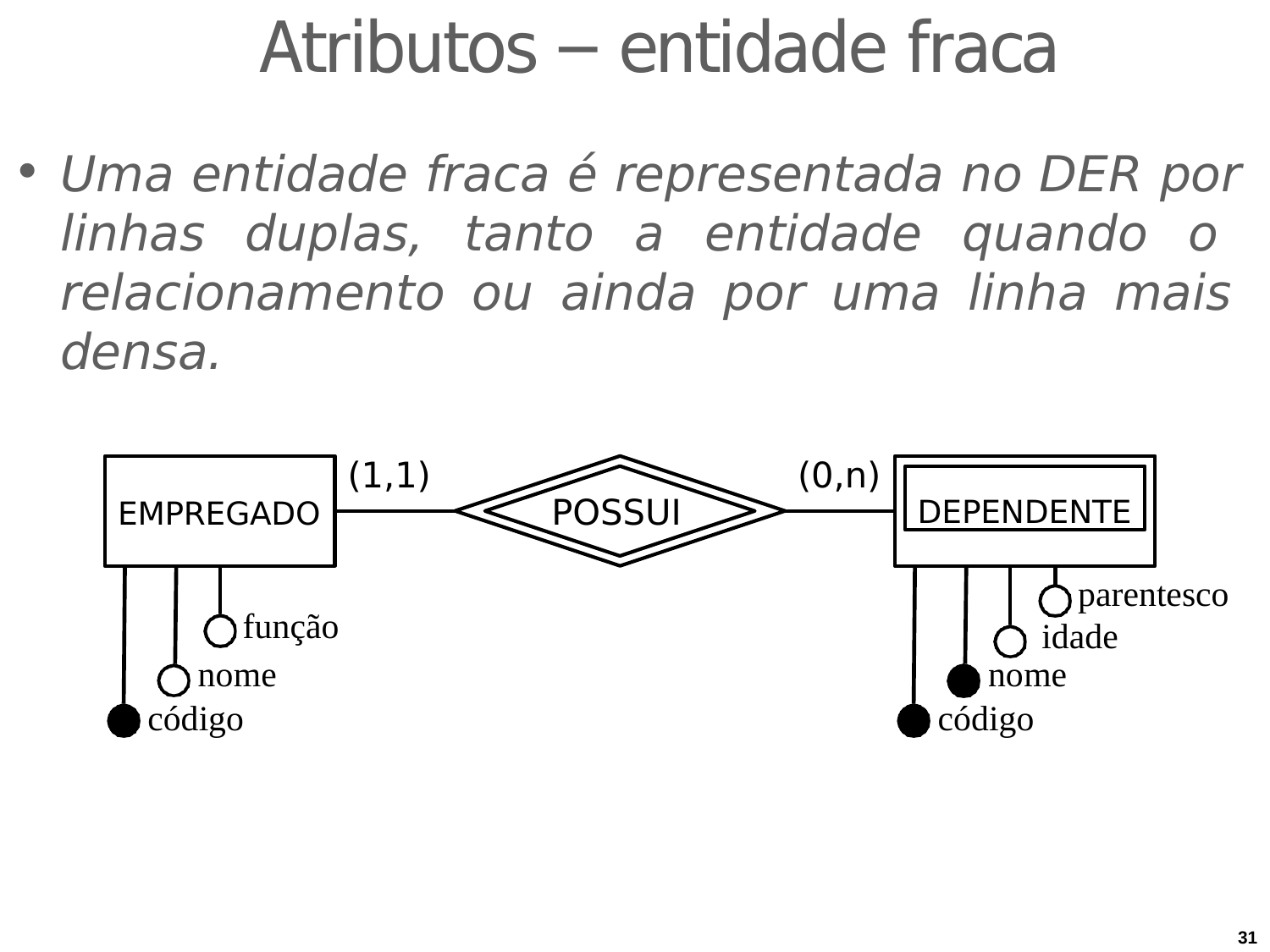

# Atributos – entidade fraca
Uma entidade fraca é representada no DER por  linhas duplas, tanto a entidade quando o  relacionamento ou ainda por uma linha mais  densa.
(1,1)
(0,n)

EMPREGADO

DEPENDENTE
POSSUI

parentesco  idade
função
nome
nome
código
código
31